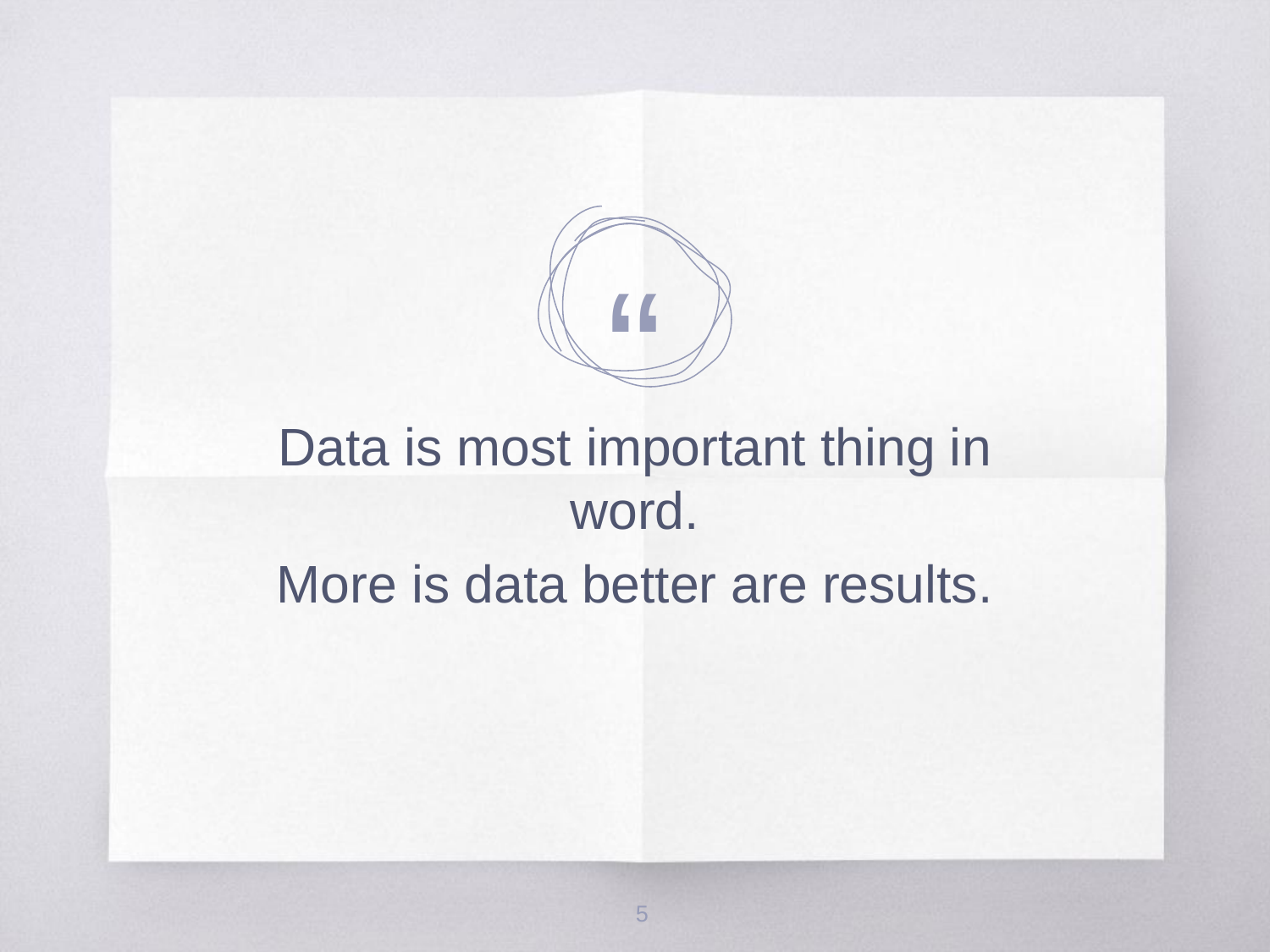

Data is most important thing in word.
More is data better are results.
5